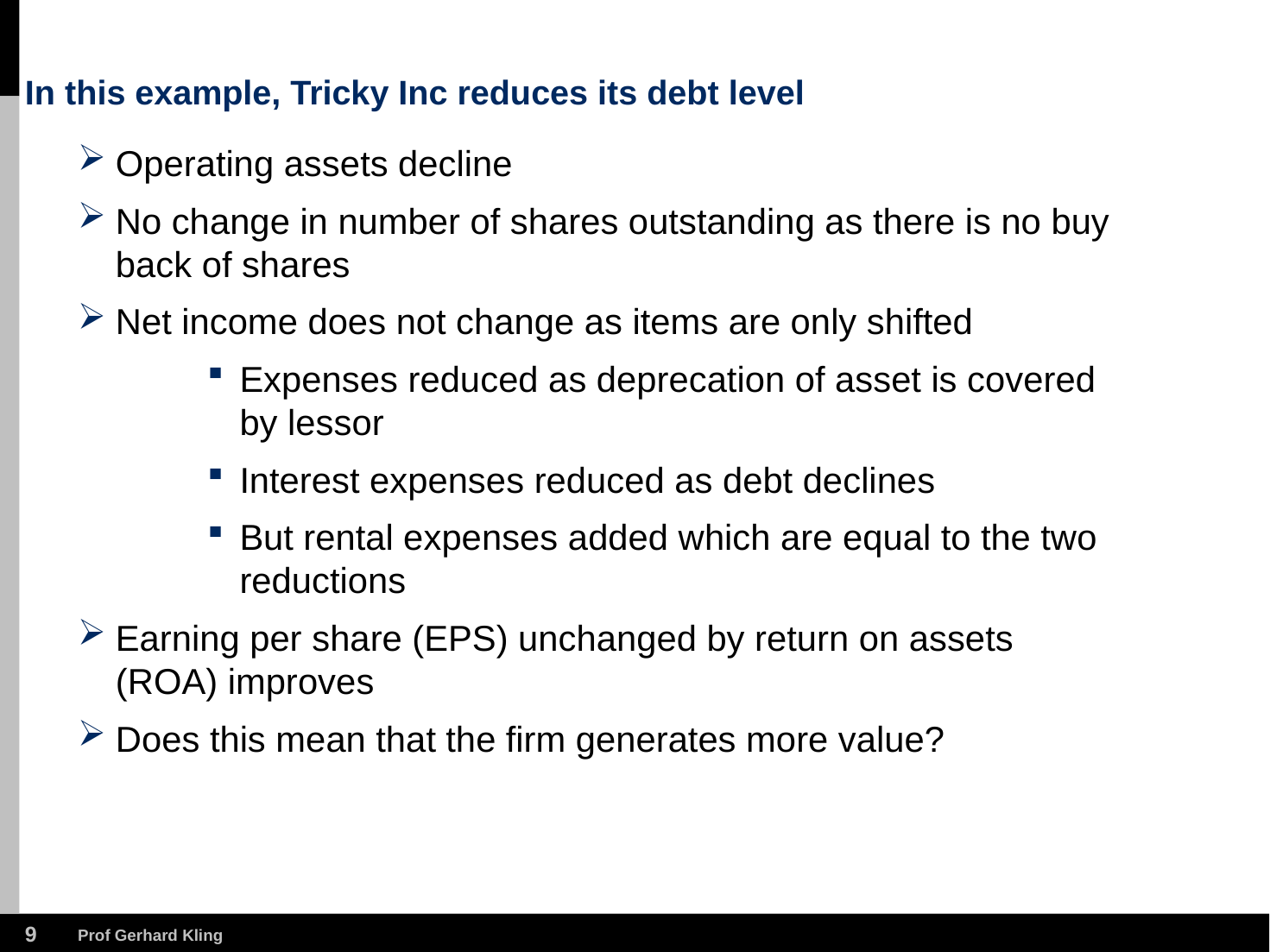

# In this example, Tricky Inc reduces its debt level
Operating assets decline
No change in number of shares outstanding as there is no buy back of shares
Net income does not change as items are only shifted
Expenses reduced as deprecation of asset is covered by lessor
Interest expenses reduced as debt declines
But rental expenses added which are equal to the two reductions
Earning per share (EPS) unchanged by return on assets (ROA) improves
Does this mean that the firm generates more value?
9
Prof Gerhard Kling